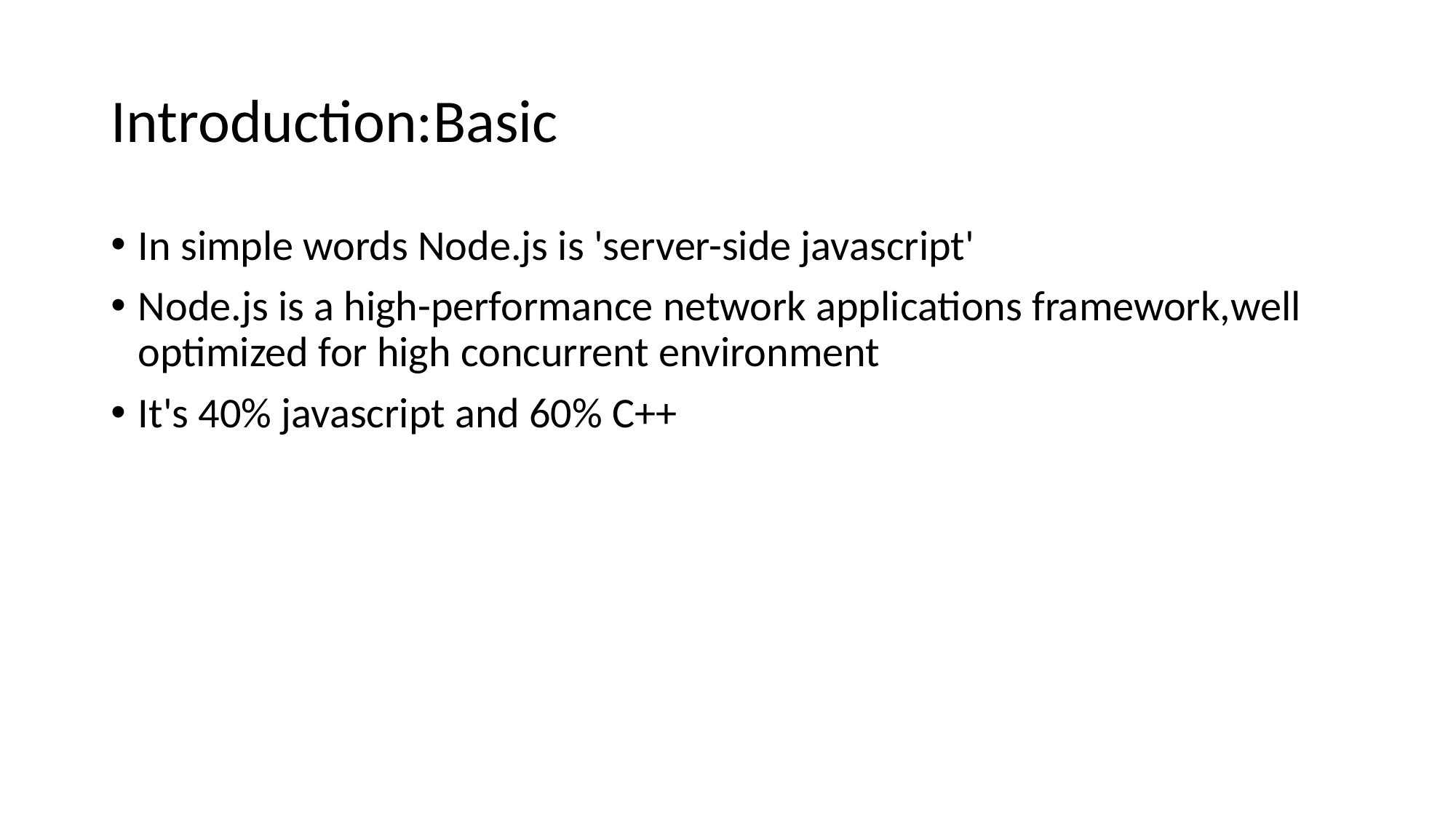

# Introduction:Basic
In simple words Node.js is 'server-side javascript'
Node.js is a high-performance network applications framework,well optimized for high concurrent environment
It's 40% javascript and 60% C++